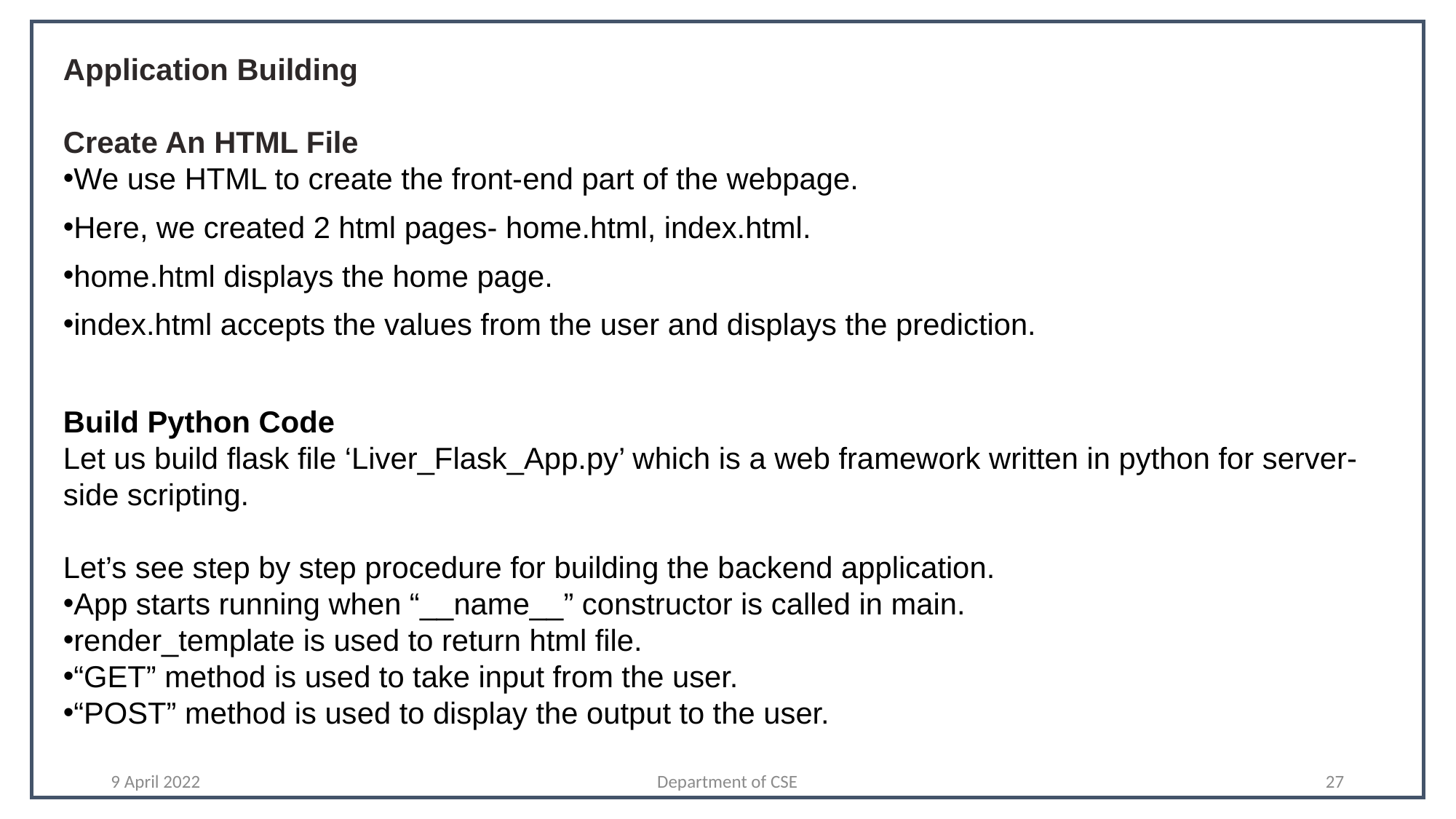

Application Building

Create An HTML File
We use HTML to create the front-end part of the webpage.
Here, we created 2 html pages- home.html, index.html.
home.html displays the home page.
index.html accepts the values from the user and displays the prediction.

Build Python Code
Let us build flask file ‘Liver_Flask_App.py’ which is a web framework written in python for server-side scripting.

Let’s see step by step procedure for building the backend application.
App starts running when “__name__” constructor is called in main.
render_template is used to return html file.
“GET” method is used to take input from the user.
“POST” method is used to display the output to the user.
9 April 2022
Department of CSE
27